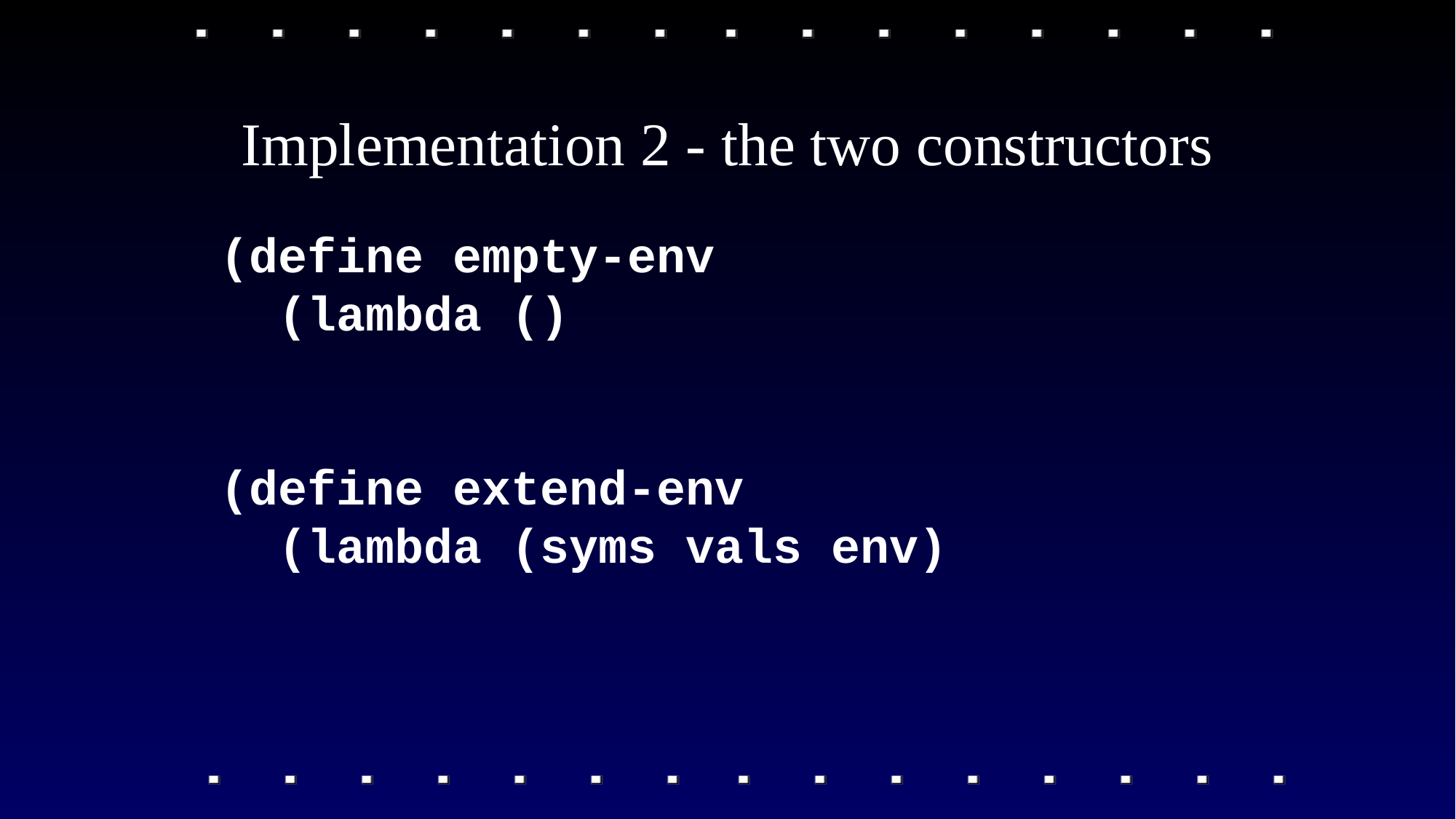

# Implementation 2 - the two constructors
(define empty-env
  (lambda ()

(define extend-env
  (lambda (syms vals env)